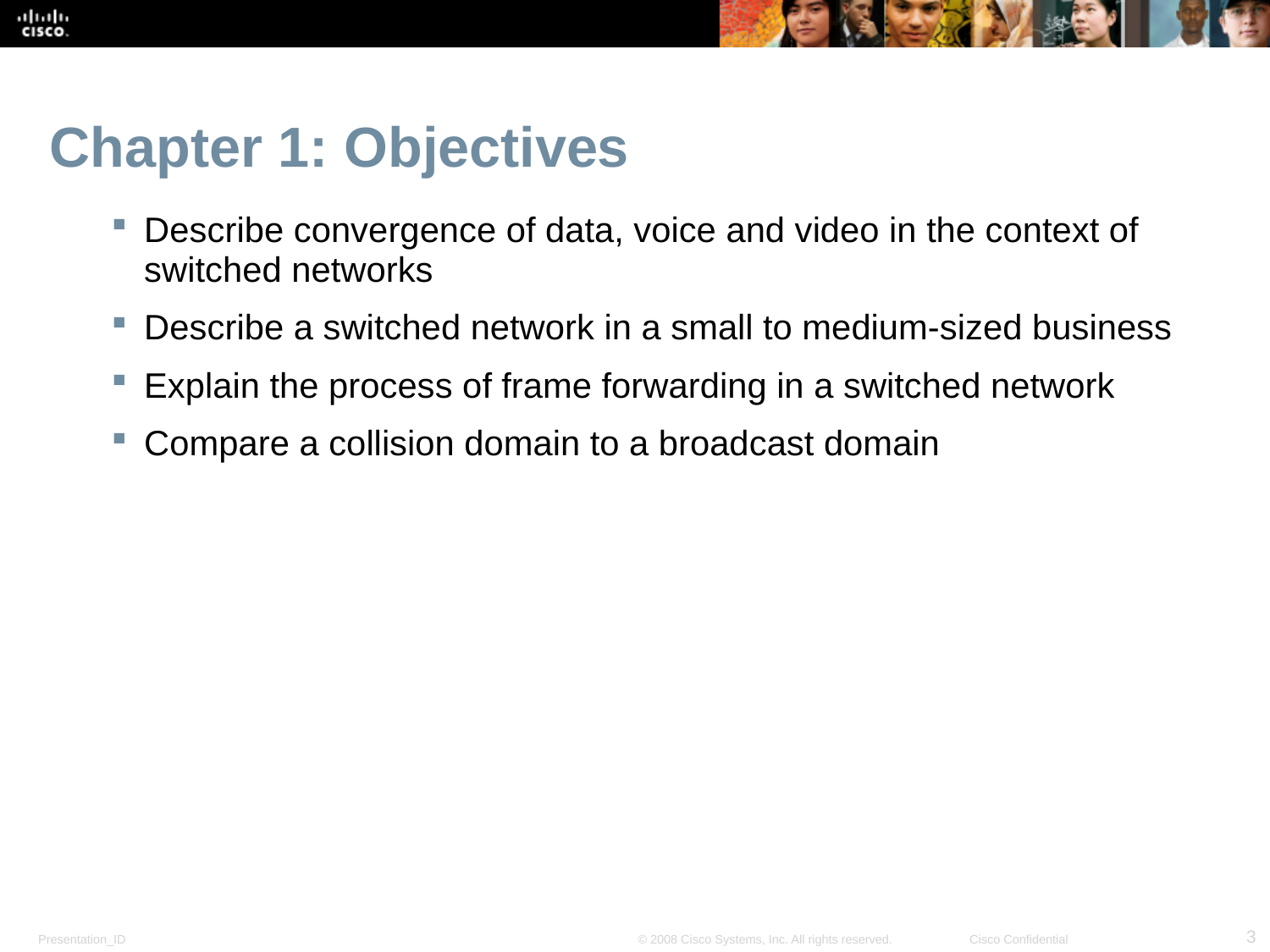

# Chapter 1: Objectives
Describe convergence of data, voice and video in the context of switched networks
Describe a switched network in a small to medium-sized business
Explain the process of frame forwarding in a switched network
Compare a collision domain to a broadcast domain